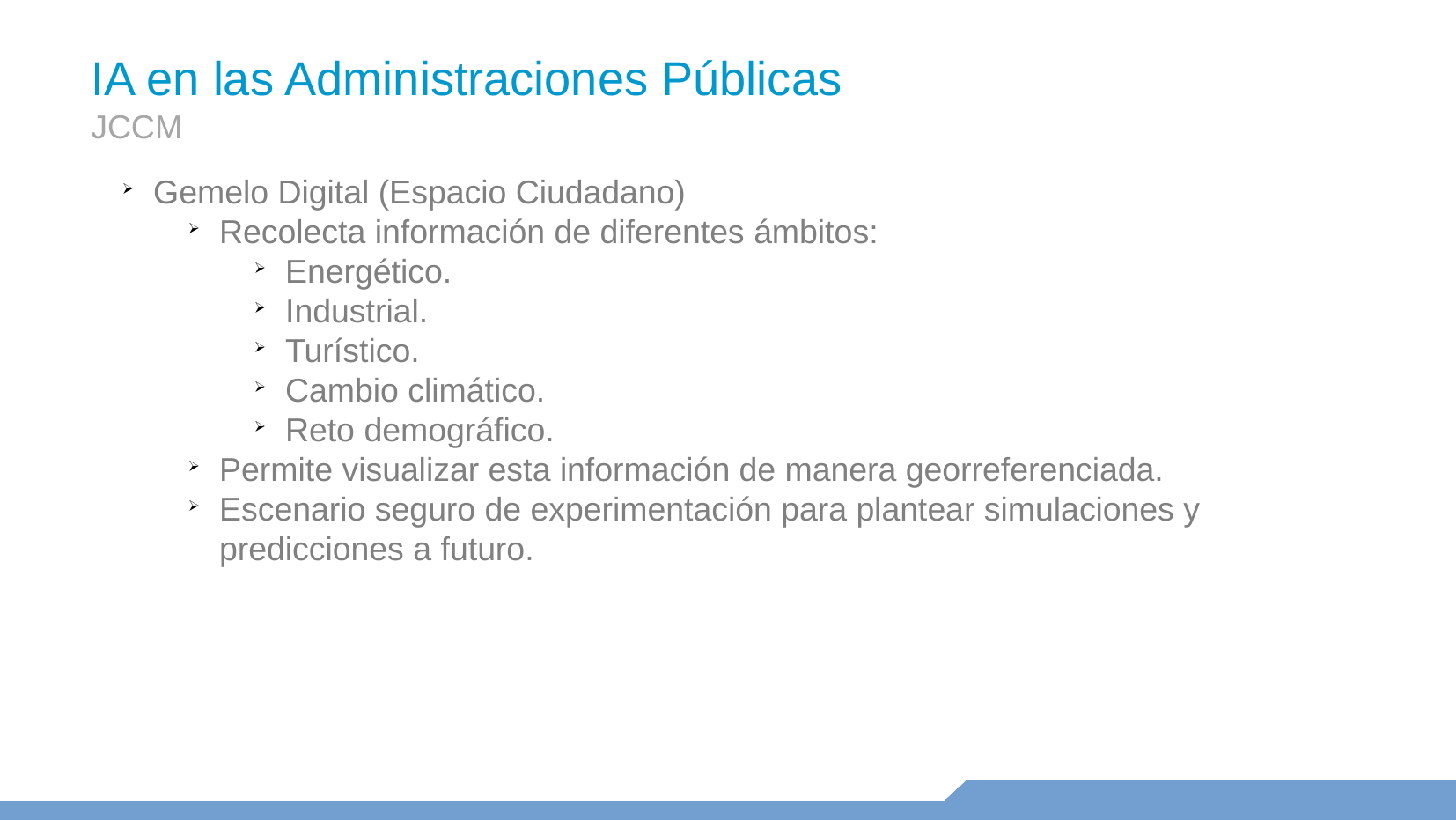

IA en las Administraciones Públicas
JCCM
Gemelo Digital (Espacio Ciudadano)
Recolecta información de diferentes ámbitos:
Energético.
Industrial.
Turístico.
Cambio climático.
Reto demográfico.
Permite visualizar esta información de manera georreferenciada.
Escenario seguro de experimentación para plantear simulaciones y predicciones a futuro.